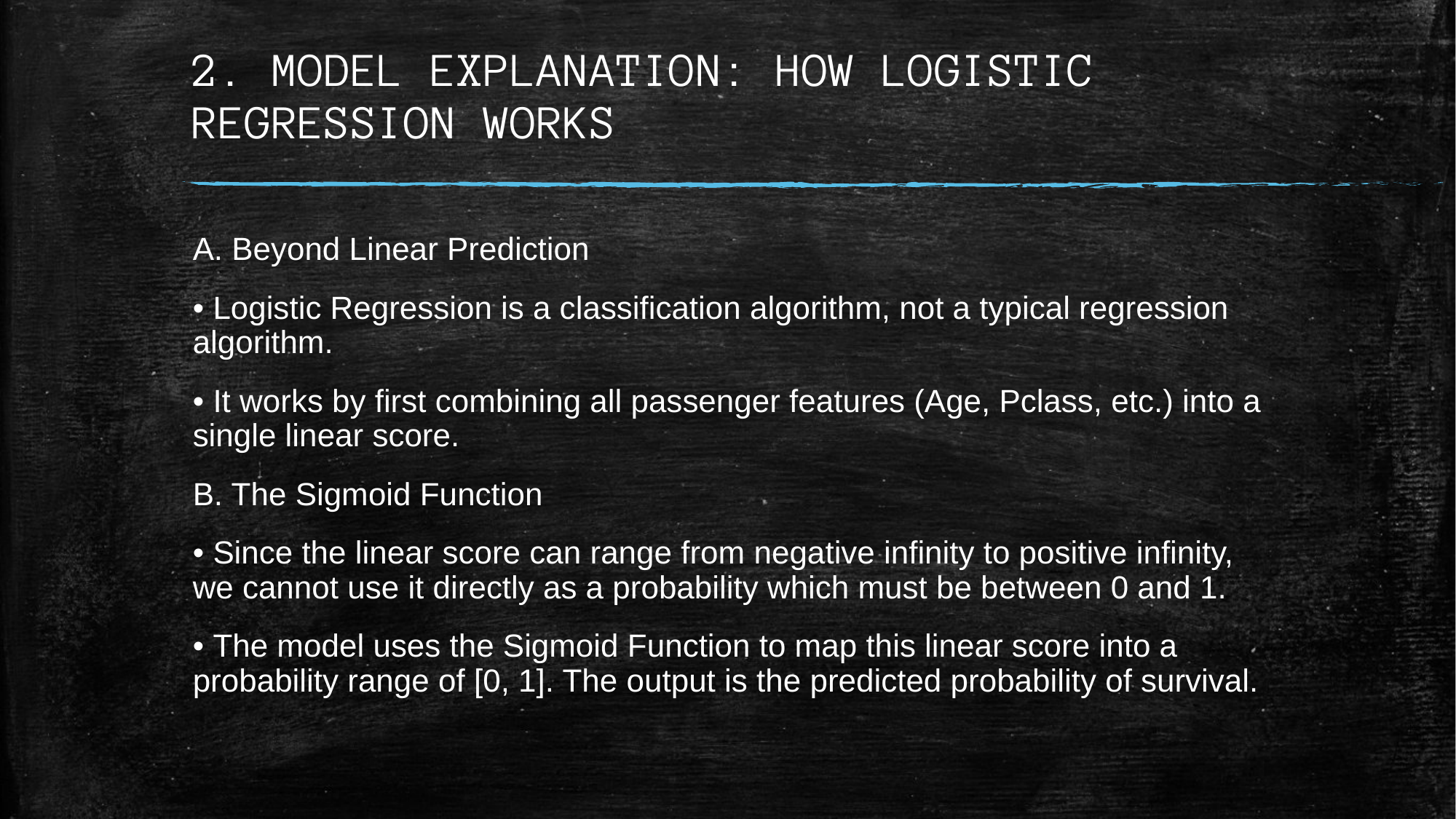

# 2. MODEL EXPLANATION: HOW LOGISTIC REGRESSION WORKS
A. Beyond Linear Prediction
• Logistic Regression is a classification algorithm, not a typical regression algorithm.
• It works by first combining all passenger features (Age, Pclass, etc.) into a single linear score.
B. The Sigmoid Function
• Since the linear score can range from negative infinity to positive infinity, we cannot use it directly as a probability which must be between 0 and 1.
• The model uses the Sigmoid Function to map this linear score into a probability range of [0, 1]. The output is the predicted probability of survival.